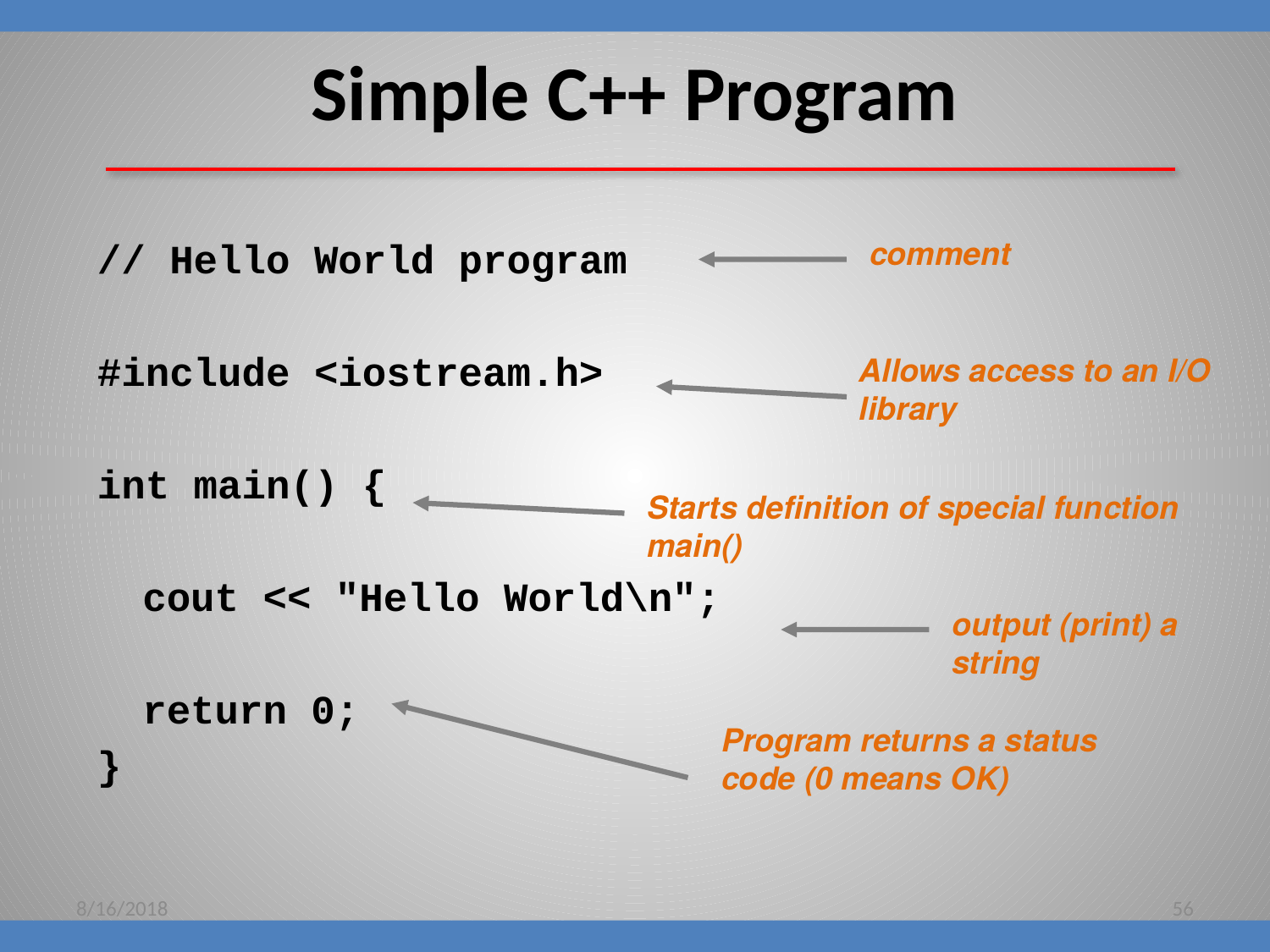

# Simple C++ Program
// Hello World program

#include <iostream.h>

int main() {

	cout << "Hello World\n";

	return 0;
}
comment

Allows access to an I/O library

Starts definition of special function main()

output (print) a string

Program returns a status code (0 means OK)
8/16/2018
56